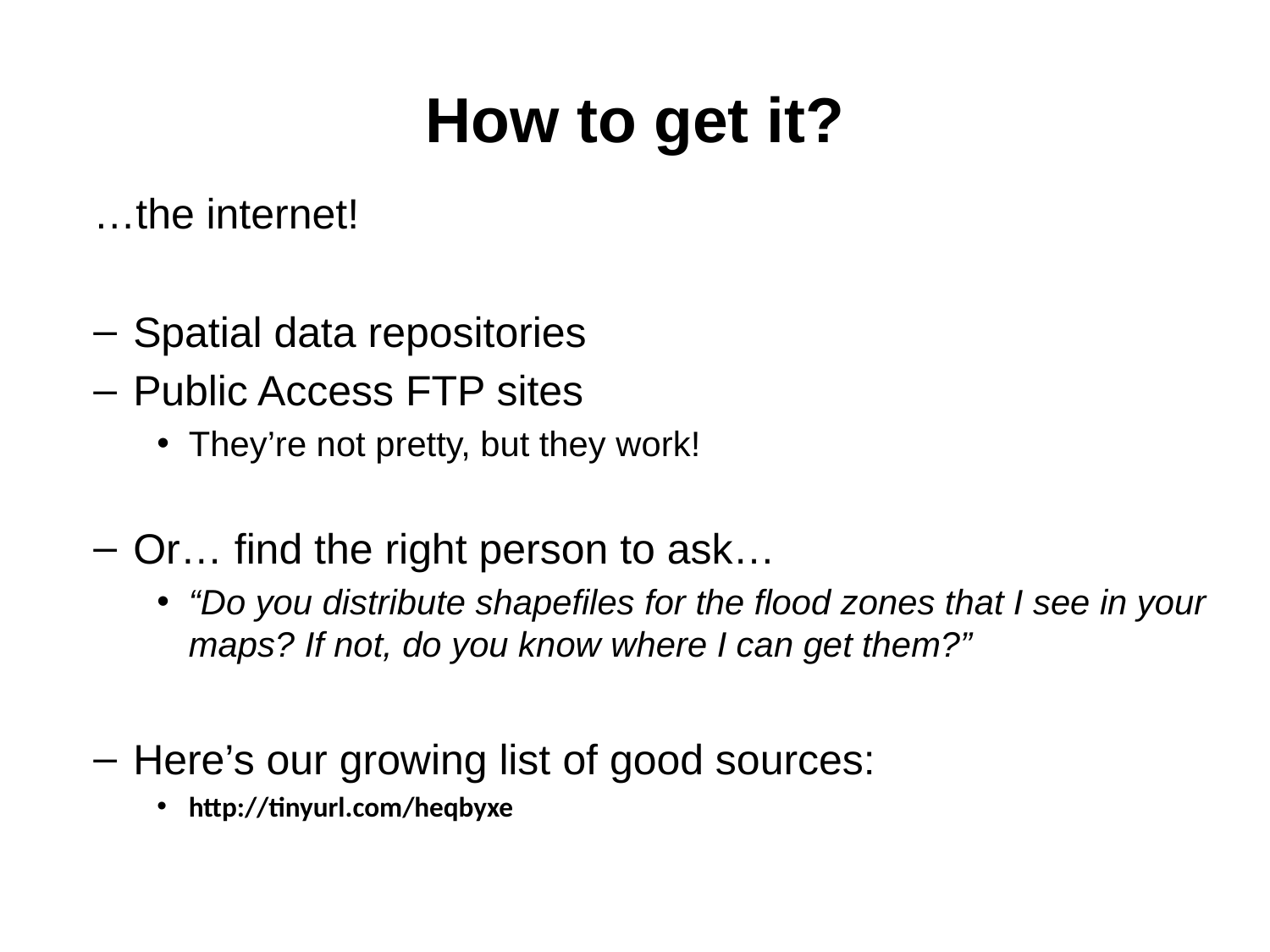

# How to get it?
…the internet!

Spatial data repositories
Public Access FTP sites
They’re not pretty, but they work!

Or… find the right person to ask…
“Do you distribute shapefiles for the flood zones that I see in your maps? If not, do you know where I can get them?”

Here’s our growing list of good sources:
http://tinyurl.com/heqbyxe